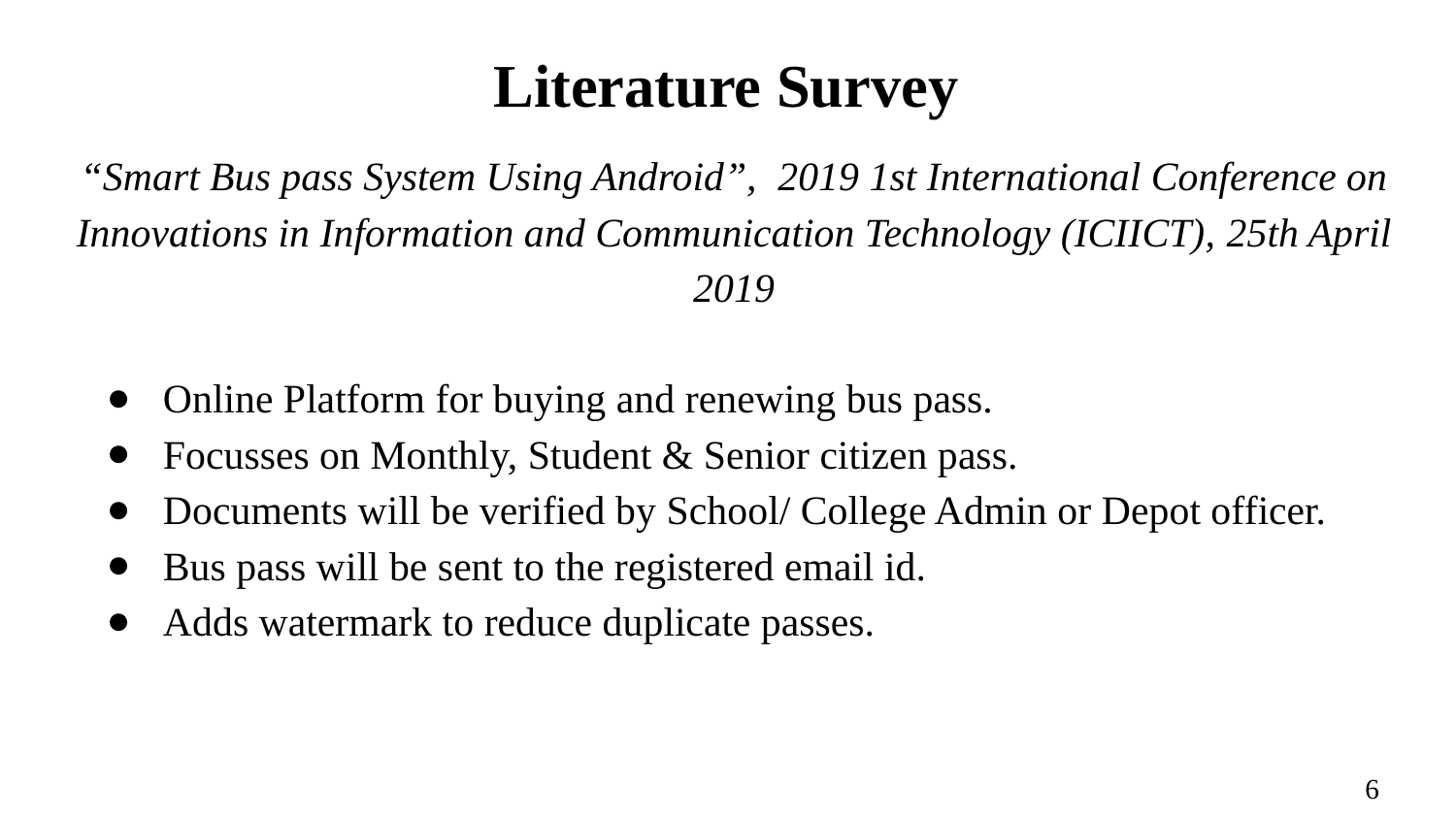

# Literature Survey
“Smart Bus pass System Using Android”,  2019 1st International Conference on Innovations in Information and Communication Technology (ICIICT), 25th April 2019
Online Platform for buying and renewing bus pass.
Focusses on Monthly, Student & Senior citizen pass.
Documents will be verified by School/ College Admin or Depot officer.
Bus pass will be sent to the registered email id.
Adds watermark to reduce duplicate passes.
6